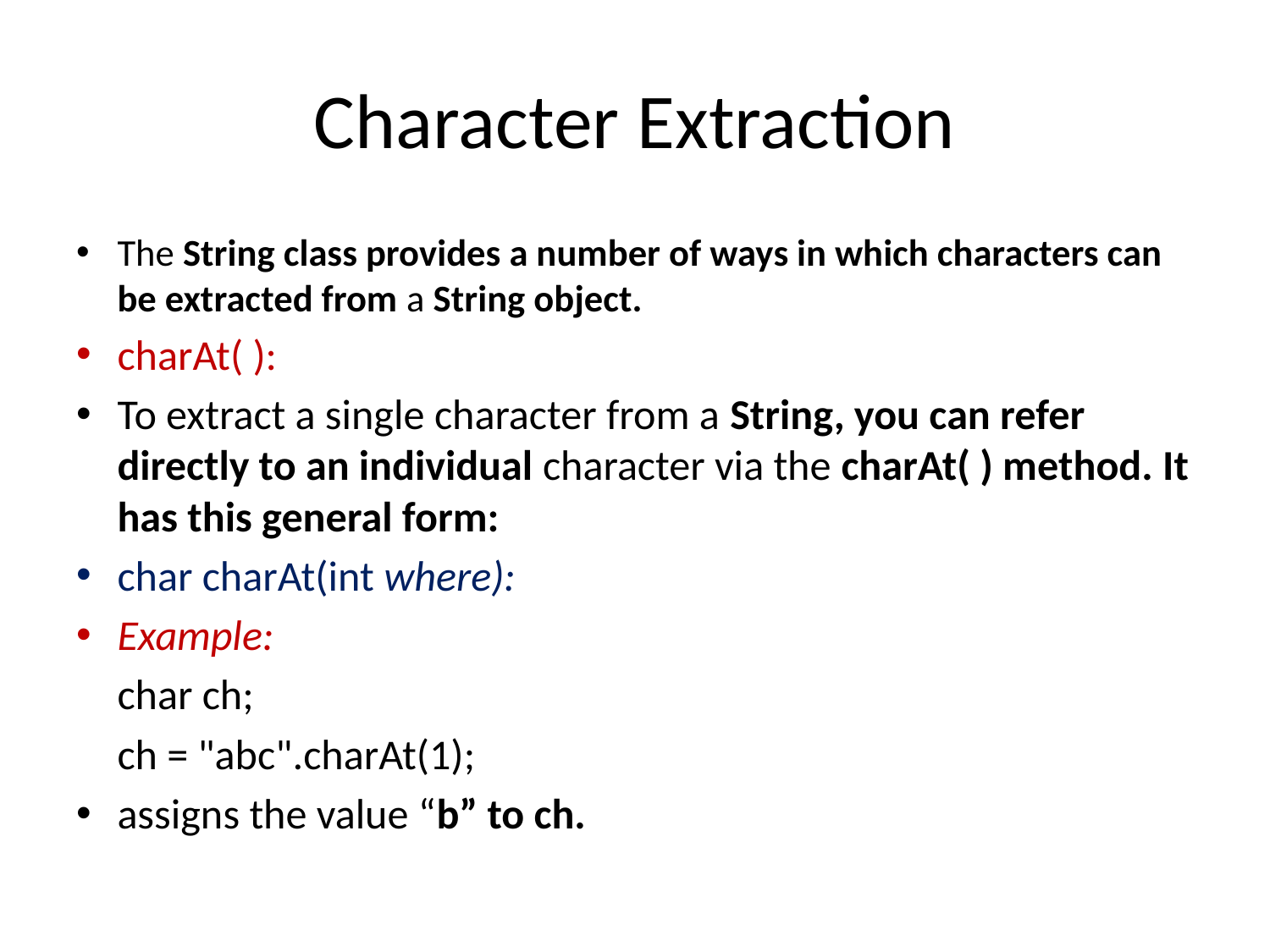

# Character Extraction
The String class provides a number of ways in which characters can be extracted from a String object.
charAt( ):
To extract a single character from a String, you can refer directly to an individual character via the charAt( ) method. It has this general form:
char charAt(int where):
Example:
	char ch;
	ch = "abc".charAt(1);
assigns the value “b” to ch.